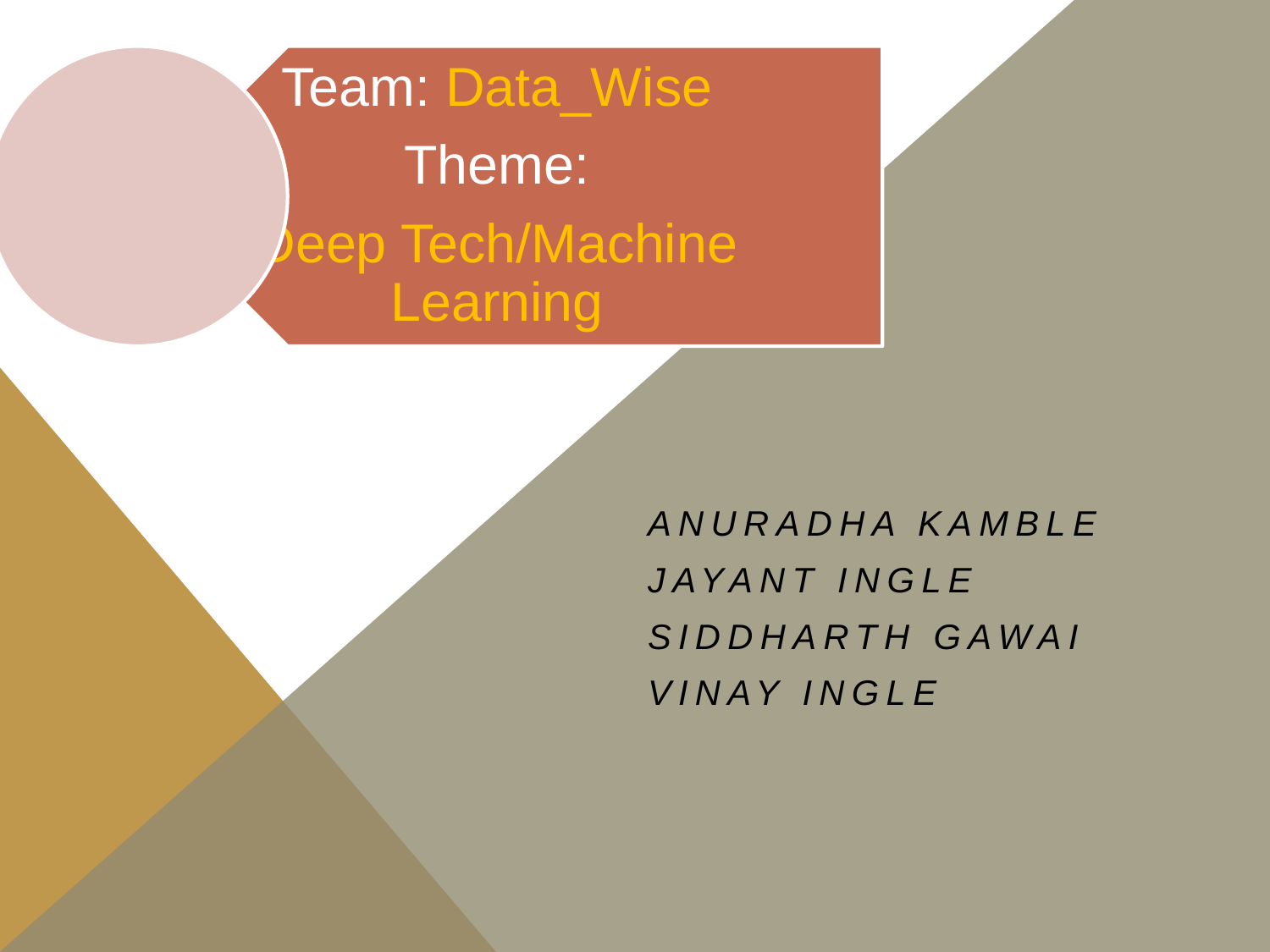

Team: Data_Wise
Theme:
Deep Tech/Machine Learning

Anuradha Kamble
Jayant Ingle
Siddharth Gawai
Vinay Ingle